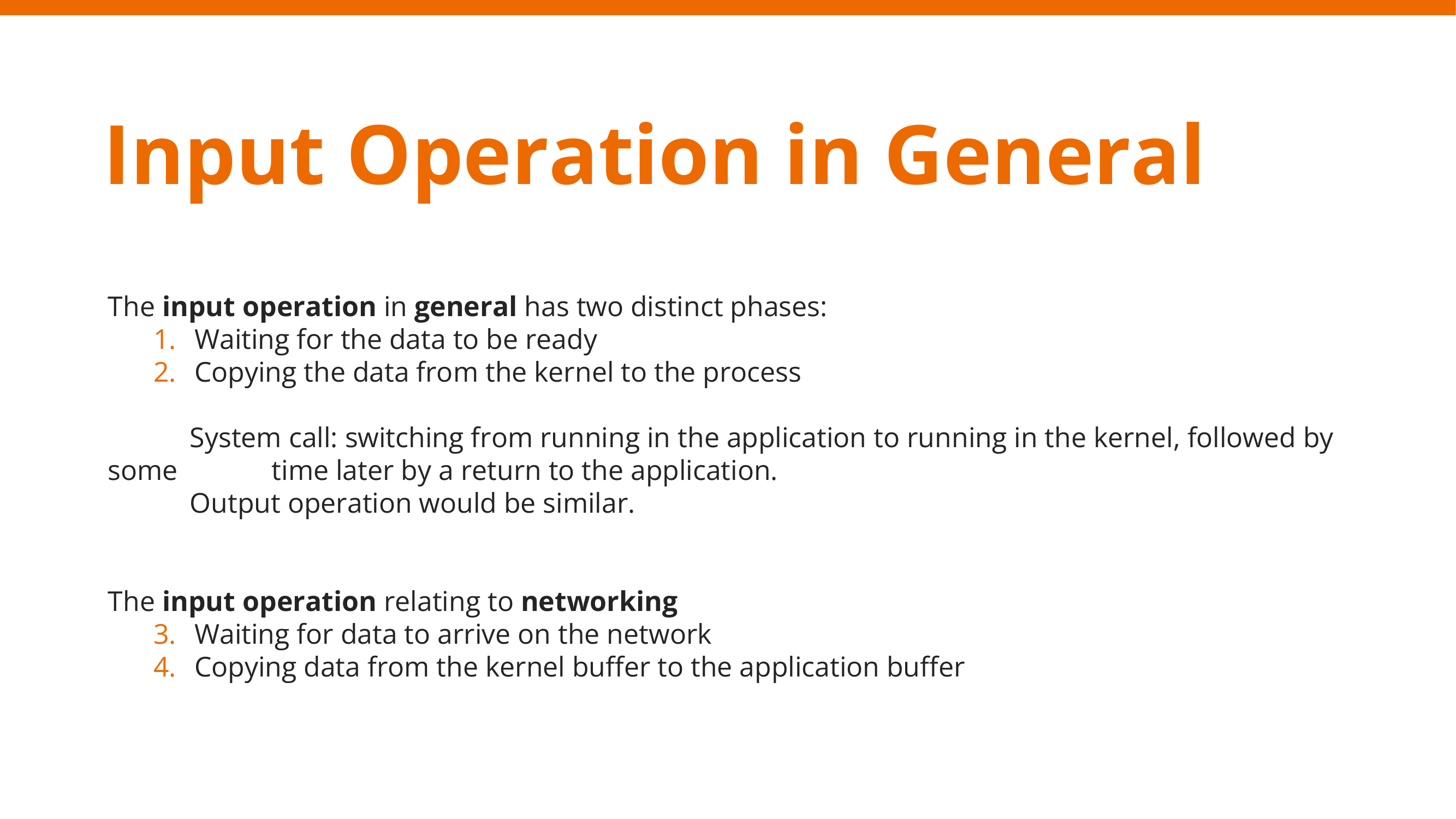

Input Operation in General
The input operation in general has two distinct phases:
Waiting for the data to be ready
Copying the data from the kernel to the process

	System call: switching from running in the application to running in the kernel, followed by some 		time later by a return to the application.
	Output operation would be similar.

The input operation relating to networking
Waiting for data to arrive on the network
Copying data from the kernel buffer to the application buffer